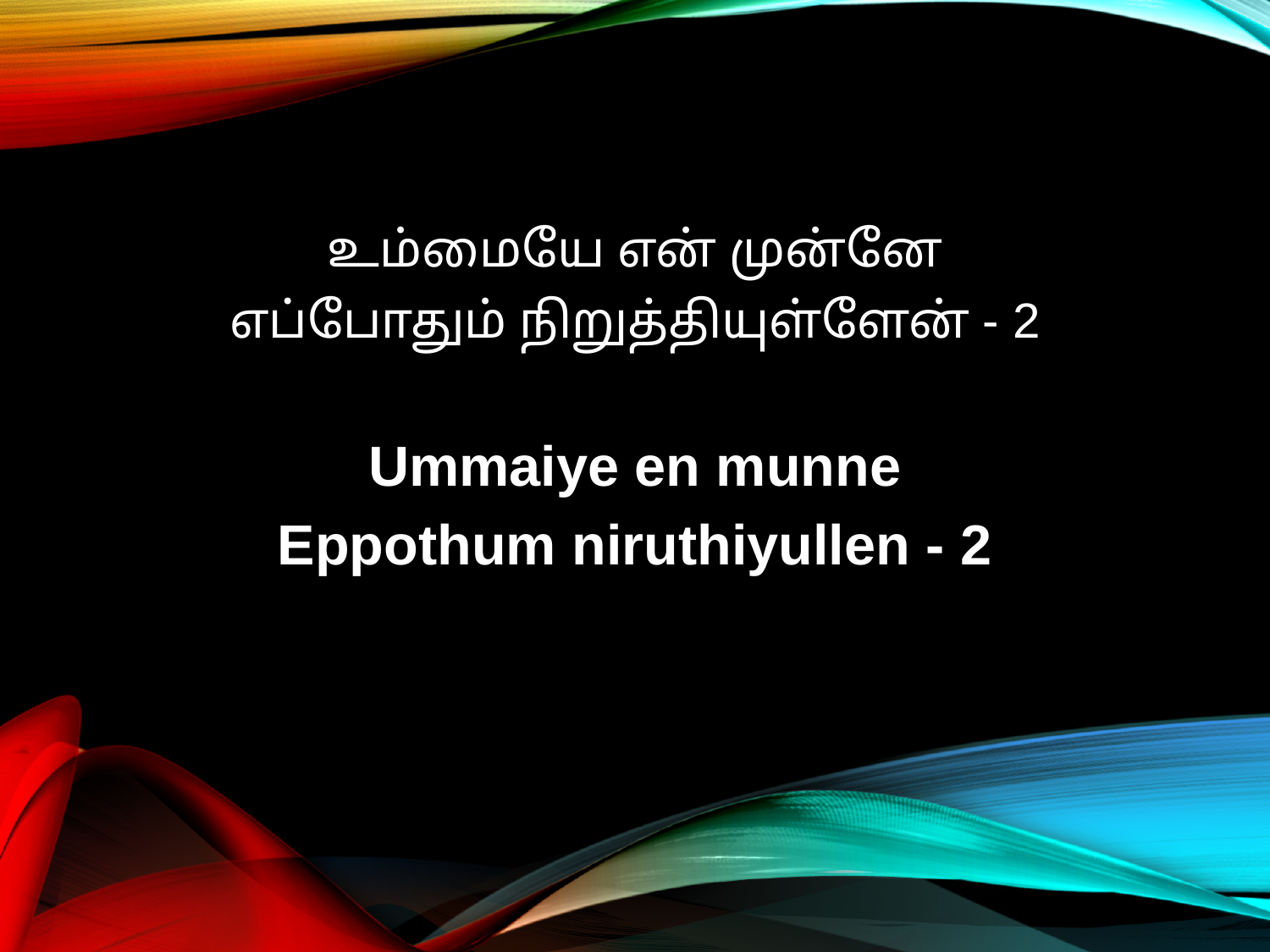

உம்மையே என் முன்னே
எப்போதும் நிறுத்தியுள்ளேன் - 2

Ummaiye en munne
Eppothum niruthiyullen - 2